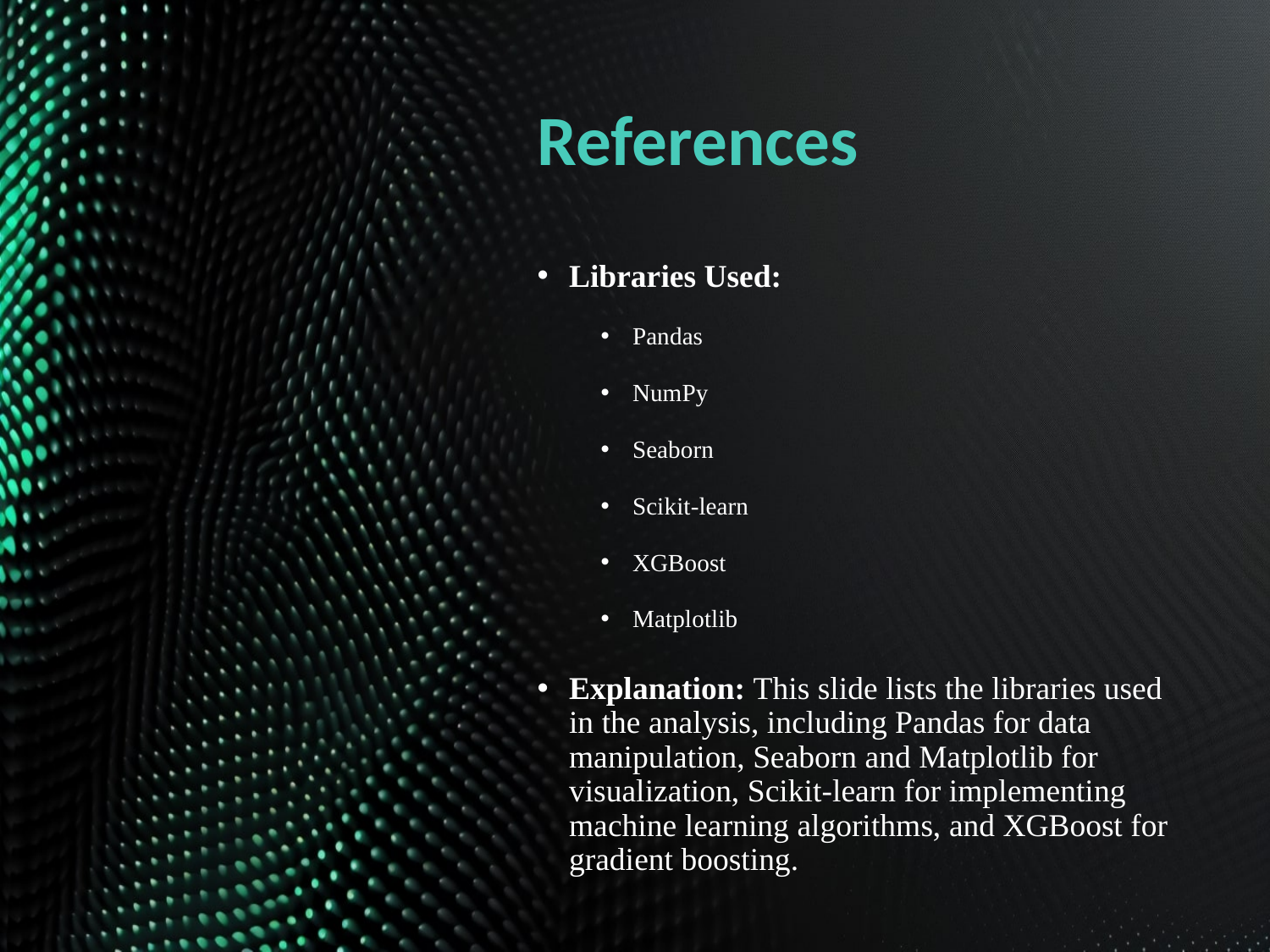

# References
Libraries Used:
Pandas
NumPy
Seaborn
Scikit-learn
XGBoost
Matplotlib
Explanation: This slide lists the libraries used in the analysis, including Pandas for data manipulation, Seaborn and Matplotlib for visualization, Scikit-learn for implementing machine learning algorithms, and XGBoost for gradient boosting.